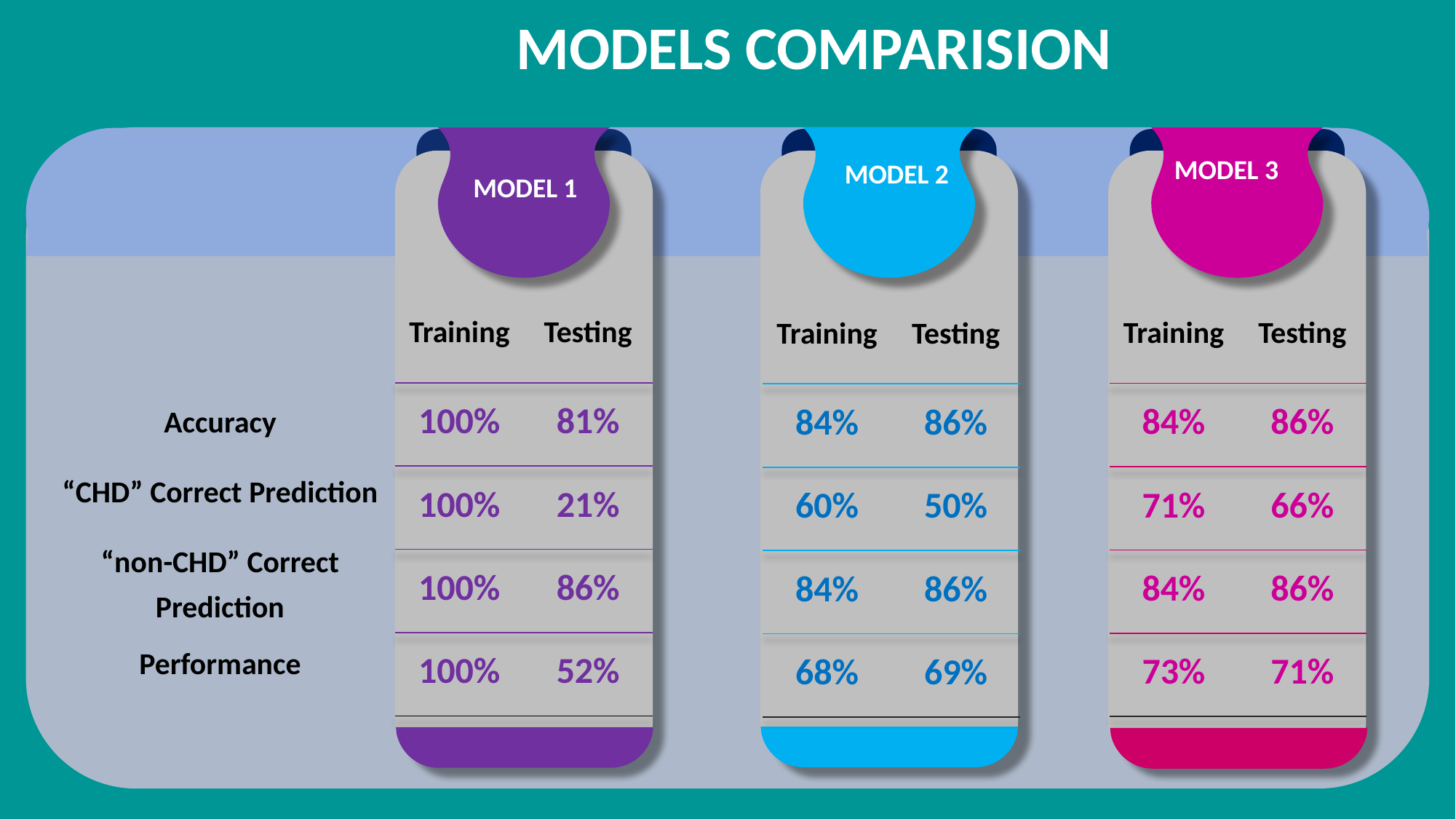

MODELS COMPARISION

MODEL 3

MODEL 2
MODEL 1
| Training | Testing |
| --- | --- |
| 100% | 81% |
| 100% | 21% |
| 100% | 86% |
| 100% | 52% |
| Training | Testing |
| --- | --- |
| 84% | 86% |
| 71% | 66% |
| 84% | 86% |
| 73% | 71% |
| Training | Testing |
| --- | --- |
| 84% | 86% |
| 60% | 50% |
| 84% | 86% |
| 68% | 69% |
| Accuracy |
| --- |
| “CHD” Correct Prediction |
| “non-CHD” Correct Prediction |
| Performance |